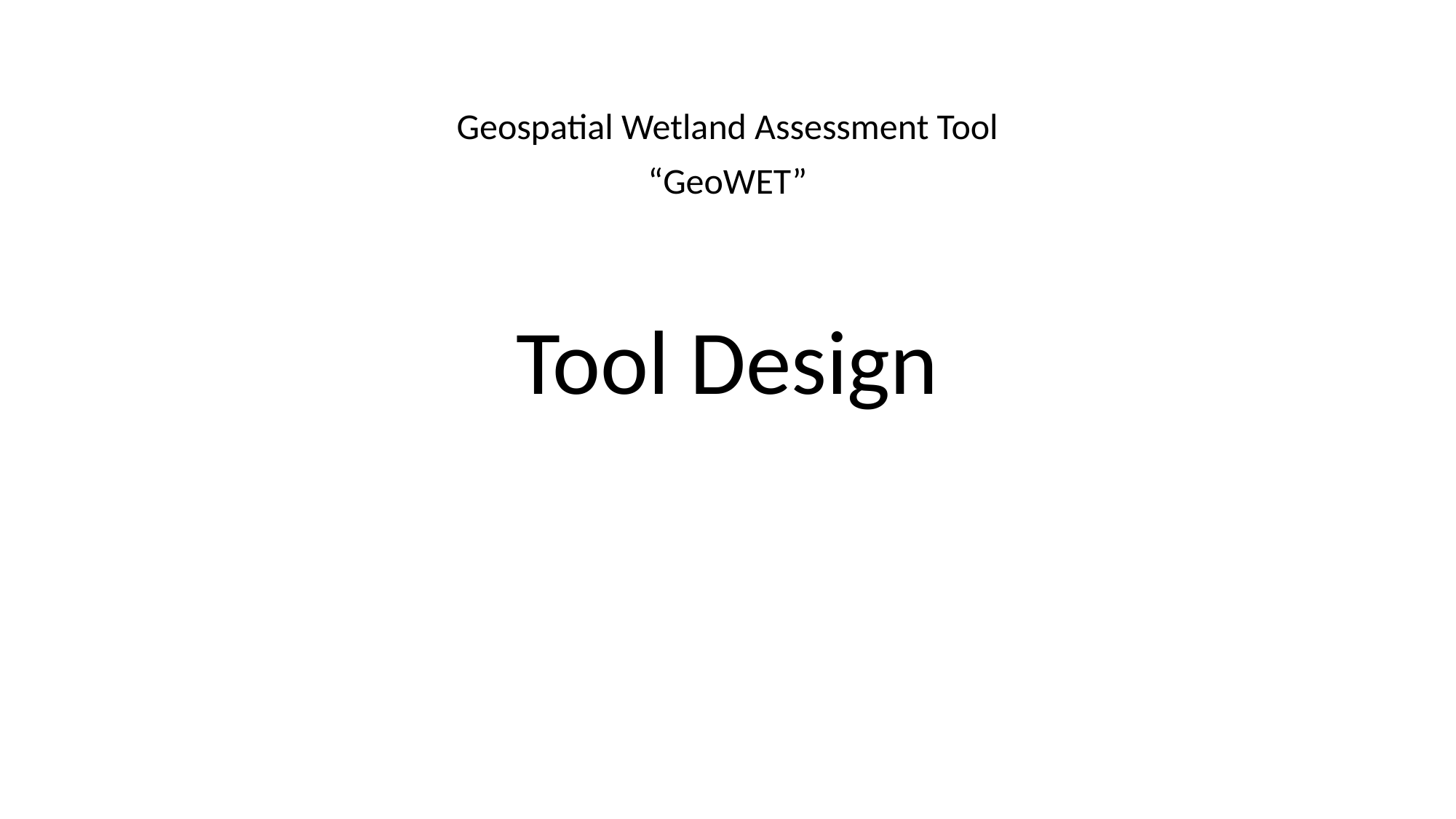

Geospatial Wetland Assessment Tool
“GeoWET”
# Tool Design